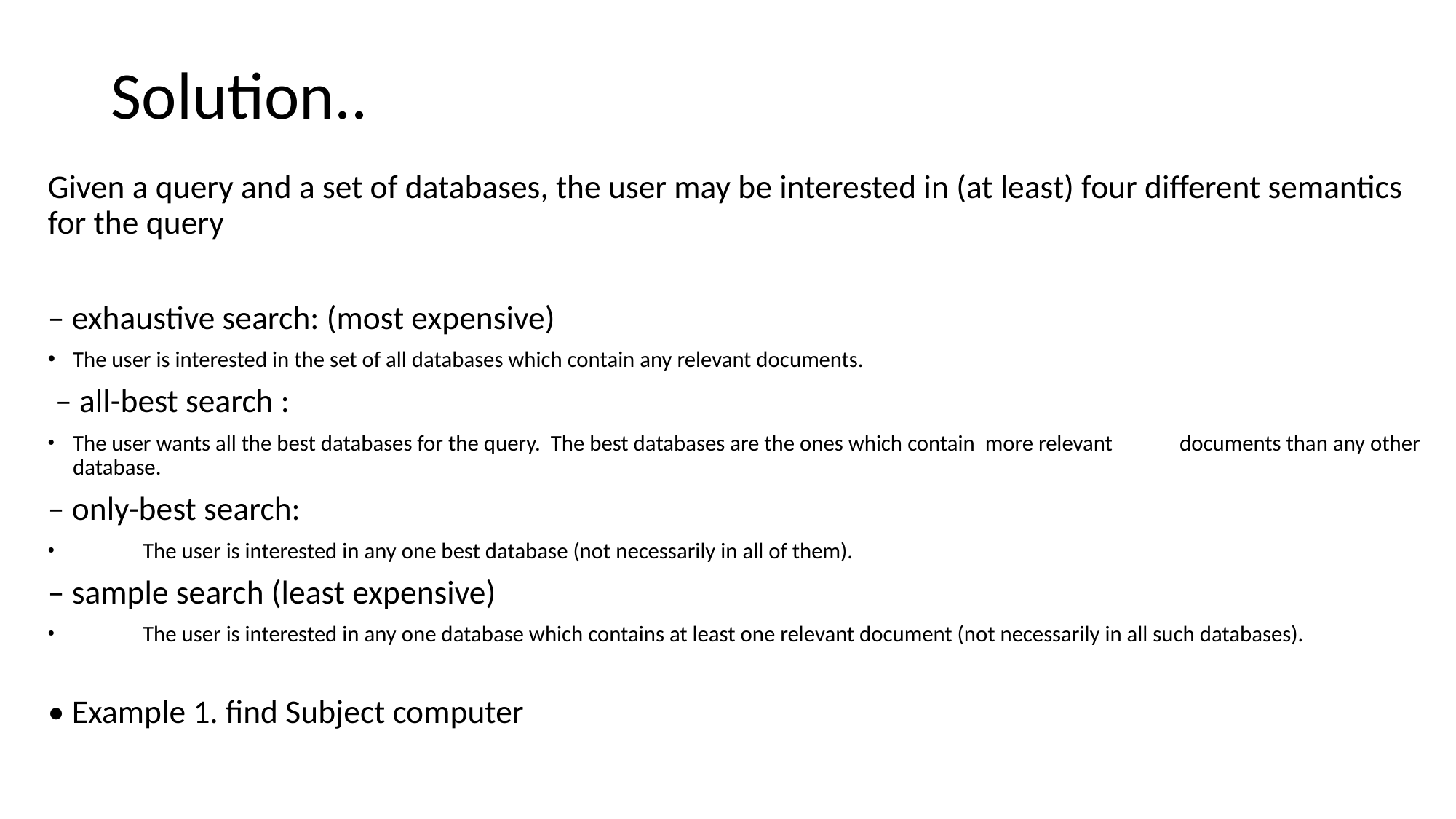

# Solution..
Given a query and a set of databases, the user may be interested in (at least) four different semantics for the query

– exhaustive search: (most expensive)
	The user is interested in the set of all databases which contain any relevant documents.
 – all-best search :
	The user wants all the best databases for the query.  The best databases are the ones which contain  more relevant 	documents than any other database.
– only-best search:
                The user is interested in any one best database (not necessarily in all of them).
– sample search (least expensive)
                The user is interested in any one database which contains at least one relevant document (not necessarily in all such databases).

• Example 1. find Subject computer